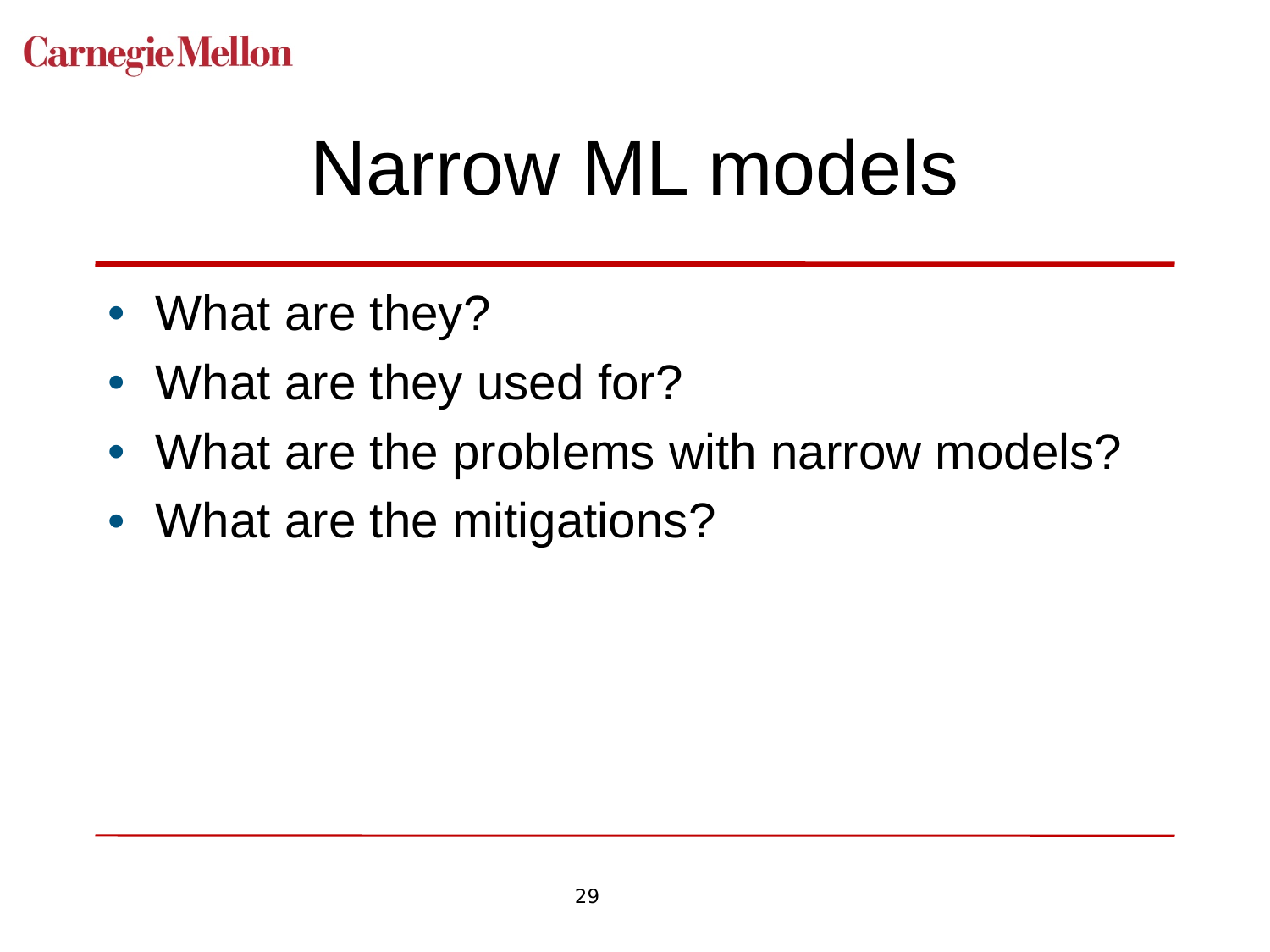

# Narrow ML models
What are they?
What are they used for?
What are the problems with narrow models?
What are the mitigations?